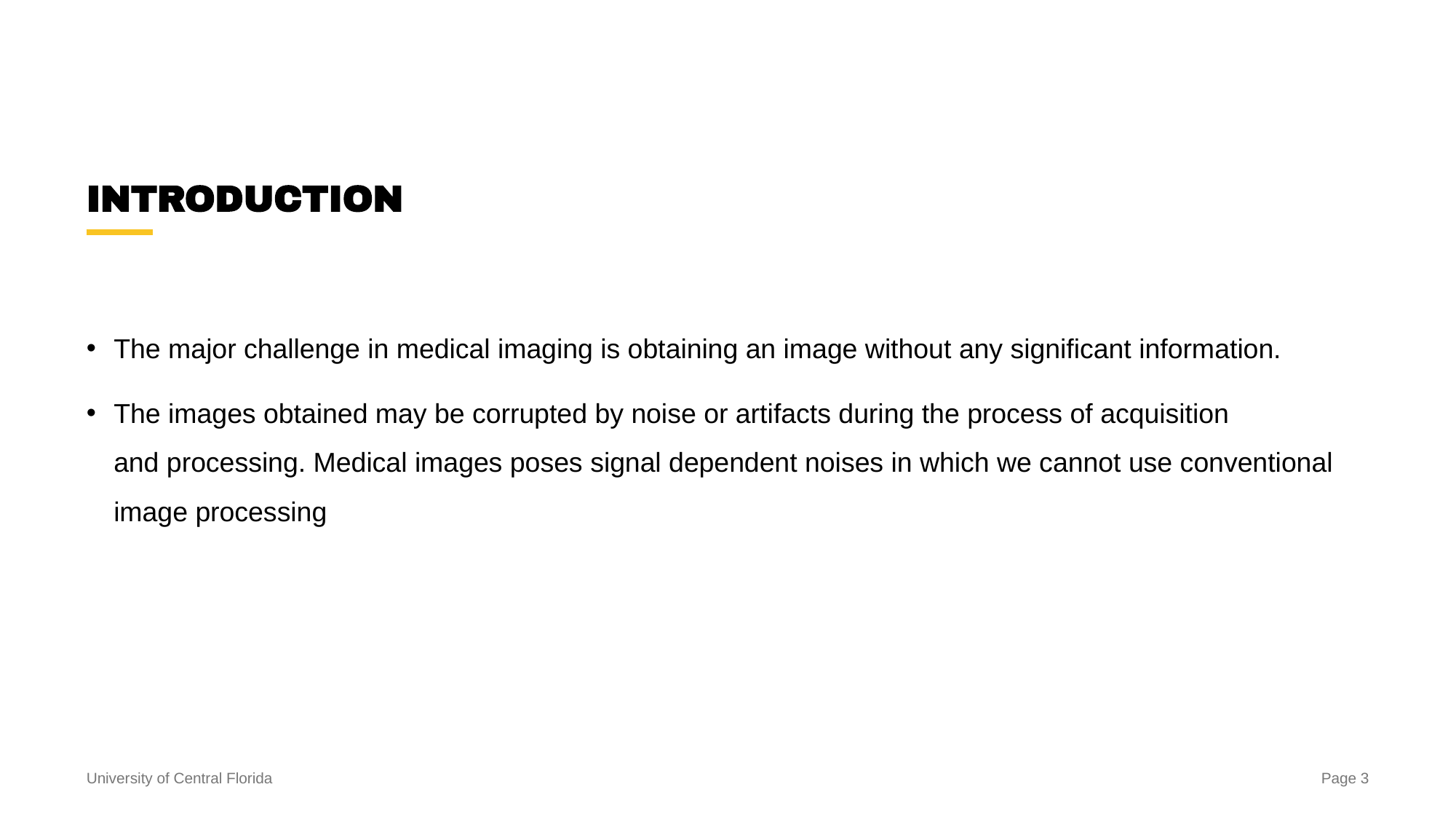

# INTRODUCTION
The major challenge in medical imaging is obtaining an image without any significant information.
The images obtained may be corrupted by noise or artifacts during the process of acquisition
and processing. Medical images poses signal dependent noises in which we cannot use conventional
image processing